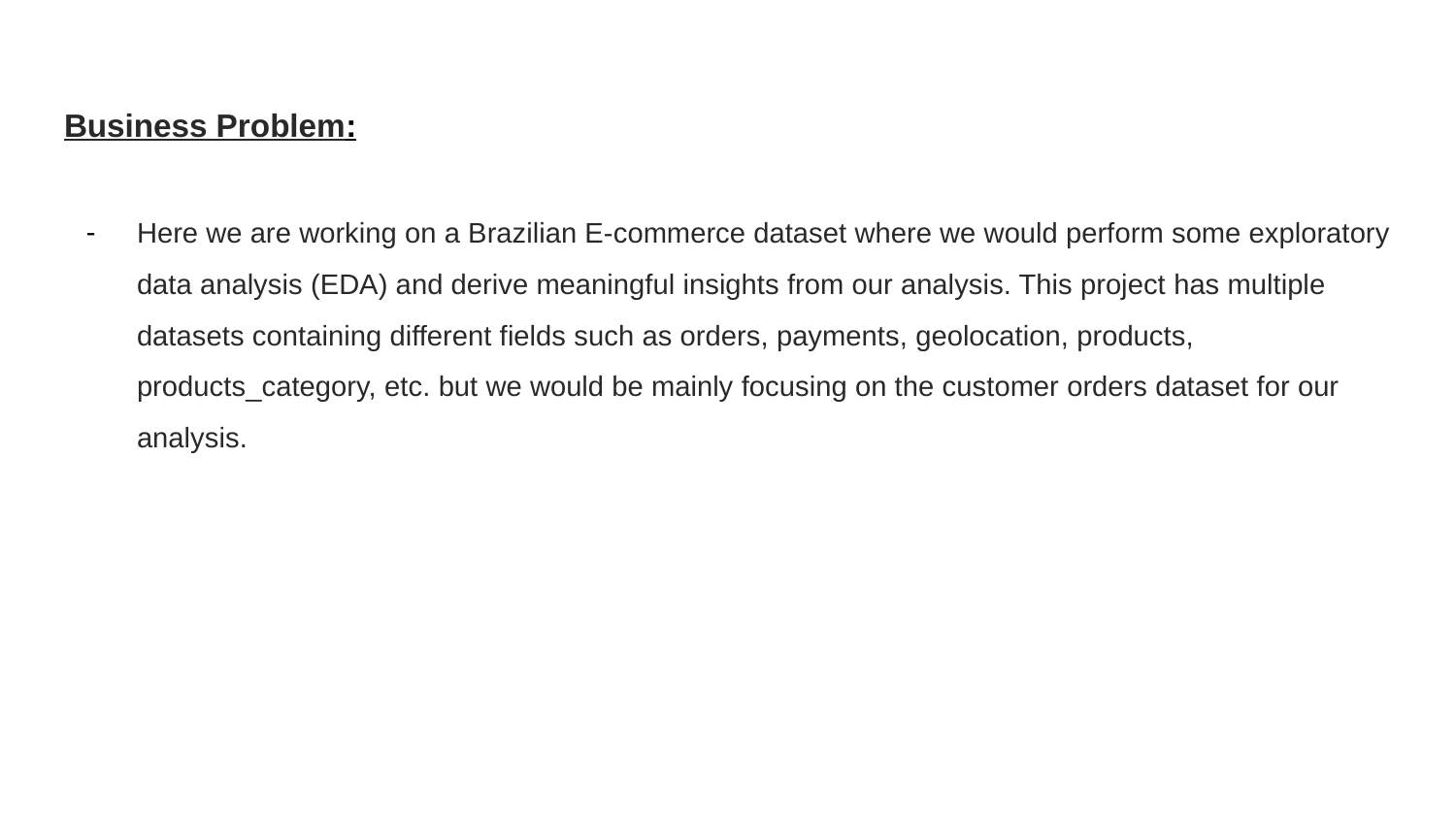

# Business Problem:

Here we are working on a Brazilian E-commerce dataset where we would perform some exploratory data analysis (EDA) and derive meaningful insights from our analysis. This project has multiple datasets containing different fields such as orders, payments, geolocation, products, products_category, etc. but we would be mainly focusing on the customer orders dataset for our analysis.